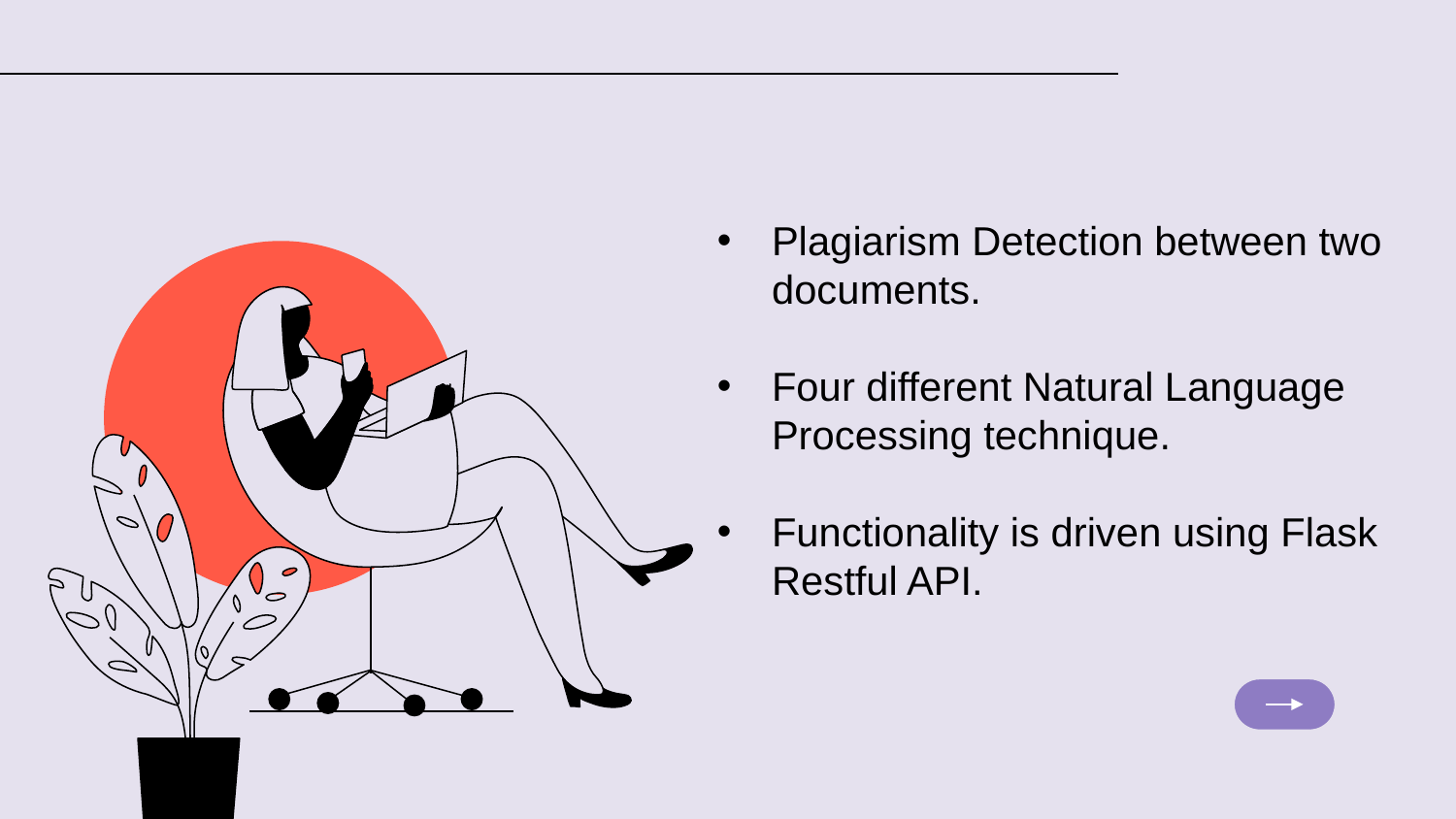

Plagiarism Detection between two documents.

Four different Natural Language Processing technique.

Functionality is driven using Flask Restful API.